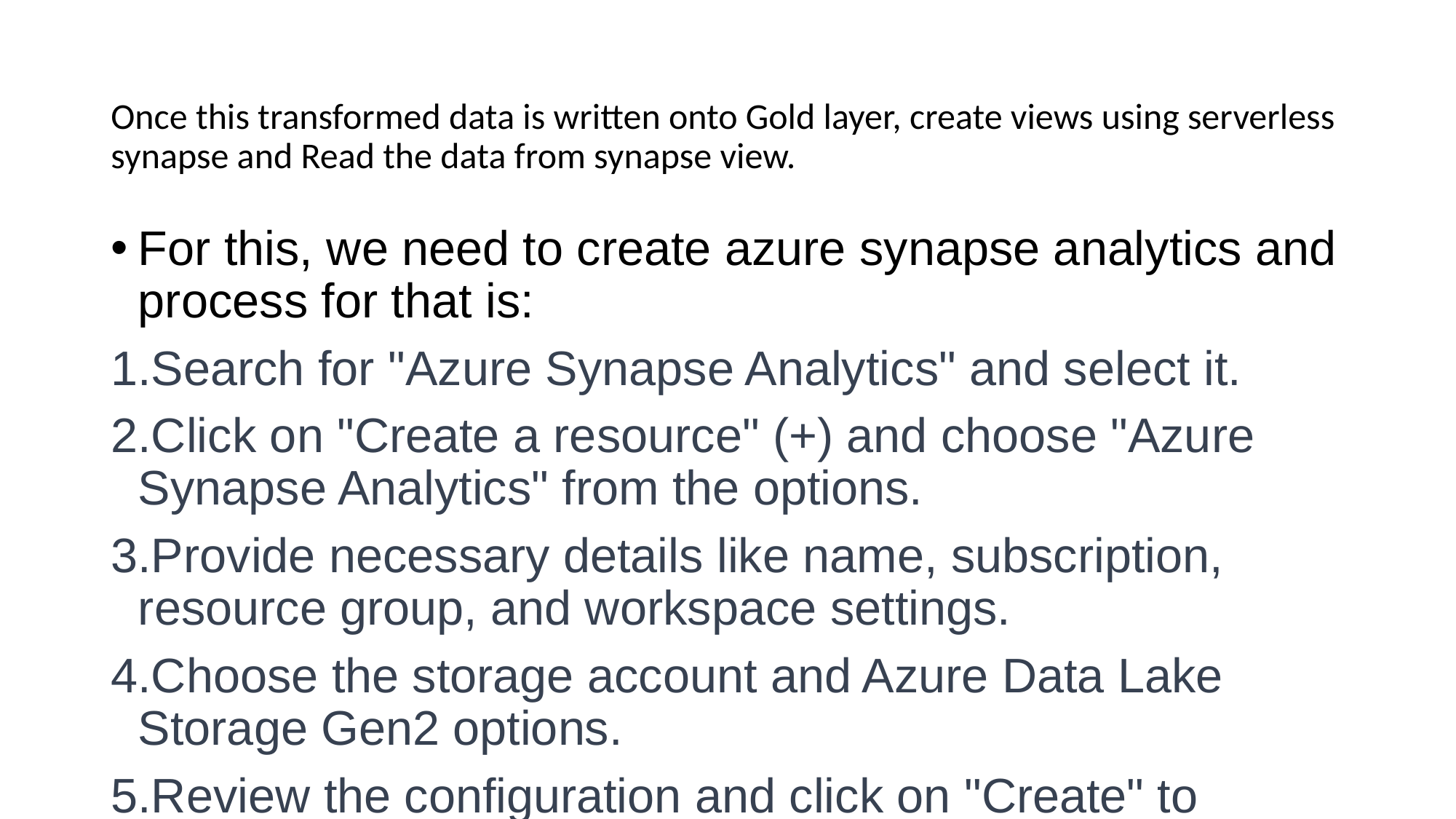

# Once this transformed data is written onto Gold layer, create views using serverless synapse and Read the data from synapse view.
For this, we need to create azure synapse analytics and process for that is:
Search for "Azure Synapse Analytics" and select it.
Click on "Create a resource" (+) and choose "Azure Synapse Analytics" from the options.
Provide necessary details like name, subscription, resource group, and workspace settings.
Choose the storage account and Azure Data Lake Storage Gen2 options.
Review the configuration and click on "Create" to create the Azure Synapse Analytics instance.
Once the deployment is complete, navigate to the Synapse Analytics workspace from the Azure portal.